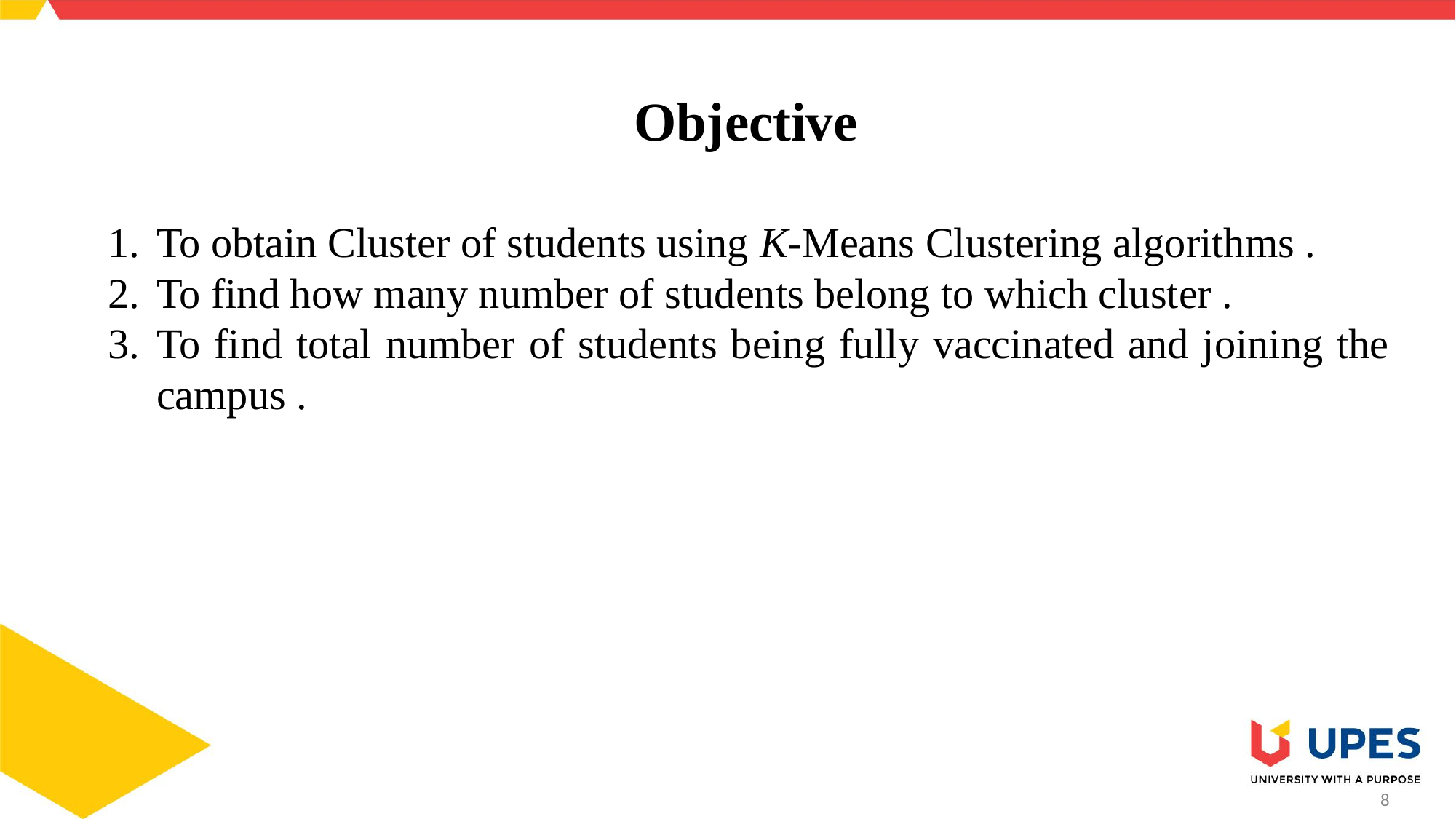

# Objective
To obtain Cluster of students using K-Means Clustering algorithms .
To find how many number of students belong to which cluster .
To find total number of students being fully vaccinated and joining the campus .